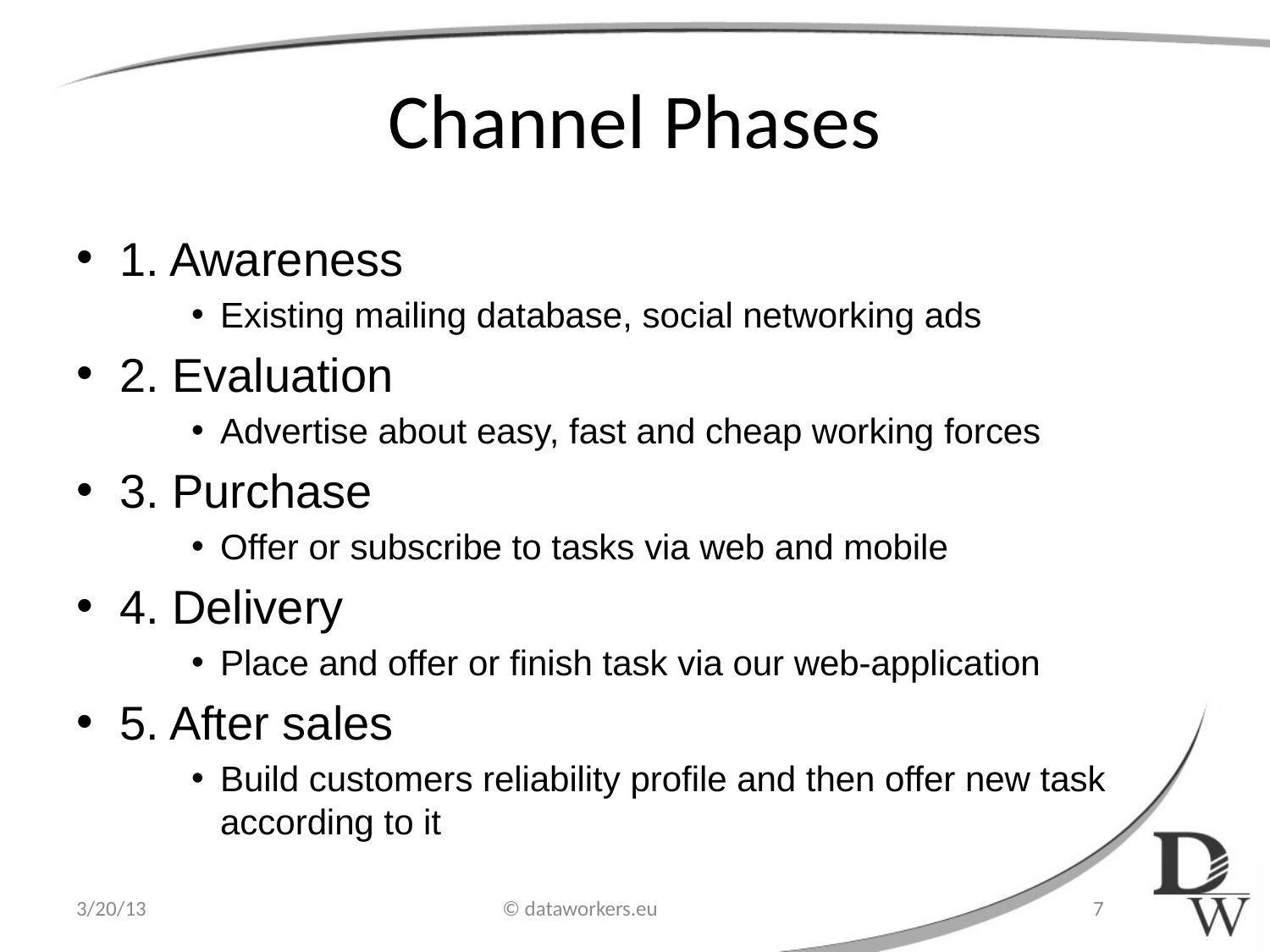

# Channel Phases
1. Awareness
Existing mailing database, social networking ads
2. Evaluation
Advertise about easy, fast and cheap working forces
3. Purchase
Offer or subscribe to tasks via web and mobile
4. Delivery
Place and offer or finish task via our web-application
5. After sales
Build customers reliability profile and then offer new task according to it
3/20/13
© dataworkers.eu
7